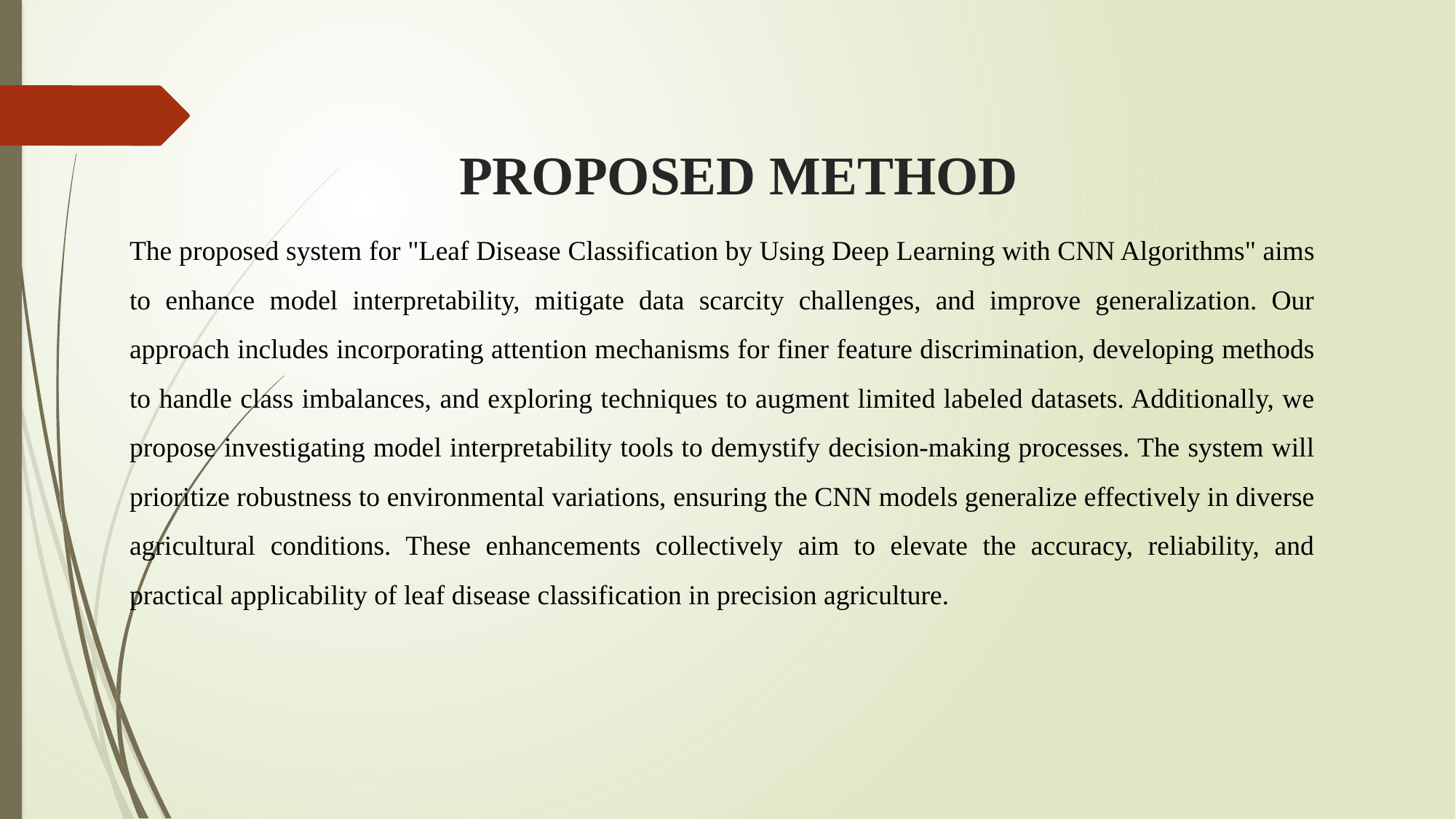

PROPOSED METHOD
The proposed system for "Leaf Disease Classification by Using Deep Learning with CNN Algorithms" aims to enhance model interpretability, mitigate data scarcity challenges, and improve generalization. Our approach includes incorporating attention mechanisms for finer feature discrimination, developing methods to handle class imbalances, and exploring techniques to augment limited labeled datasets. Additionally, we propose investigating model interpretability tools to demystify decision-making processes. The system will prioritize robustness to environmental variations, ensuring the CNN models generalize effectively in diverse agricultural conditions. These enhancements collectively aim to elevate the accuracy, reliability, and practical applicability of leaf disease classification in precision agriculture.